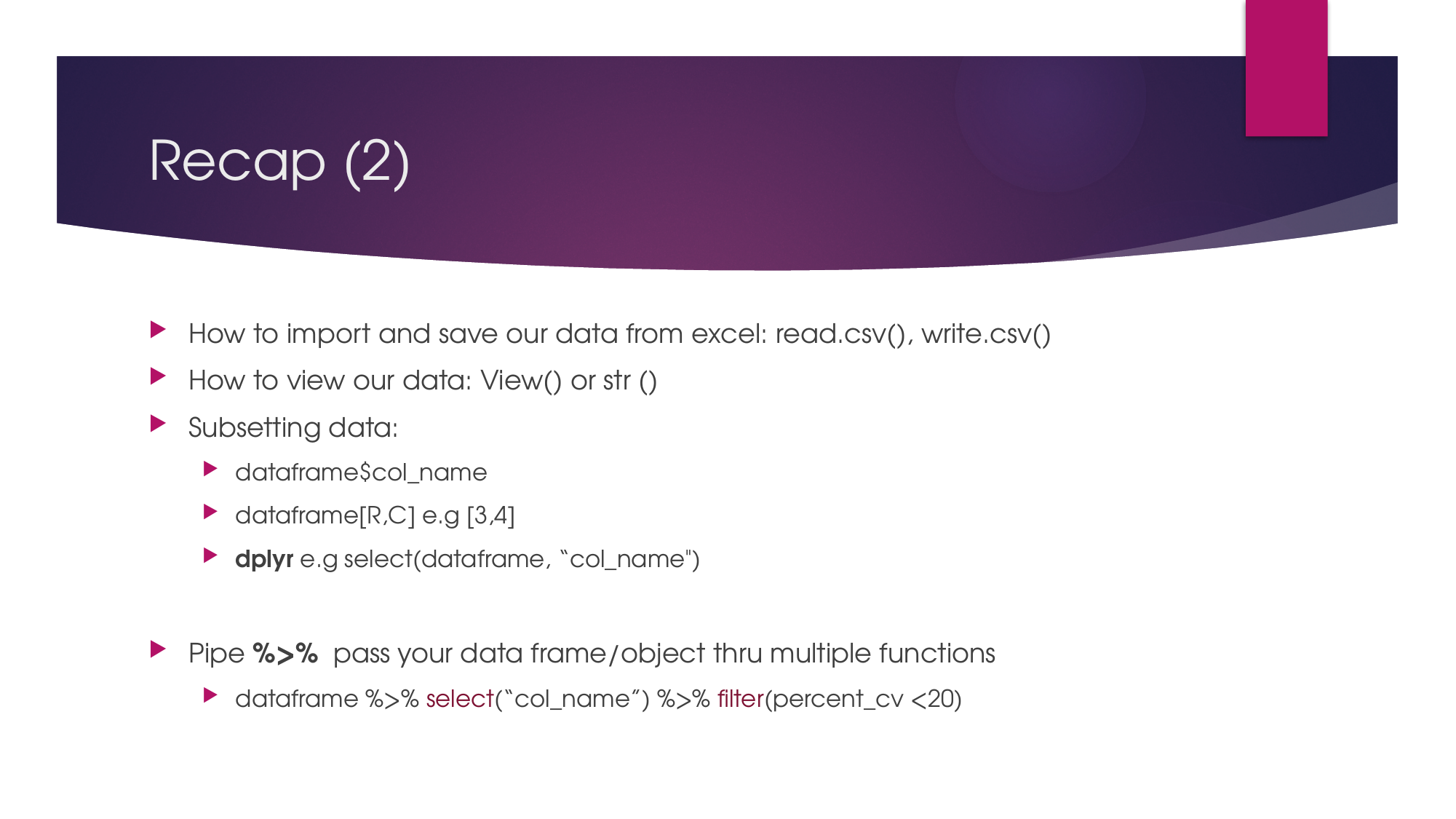

# Recap (2)
How to import and save our data from excel: read.csv(), write.csv()
How to view our data: View() or str ()
Subsetting data:
dataframe$col_name
dataframe[R,C] e.g [3,4]
dplyr e.g select(dataframe, “col_name")

Pipe %>%  pass your data frame/object thru multiple functions
dataframe %>% select(“col_name”) %>% filter(percent_cv <20)